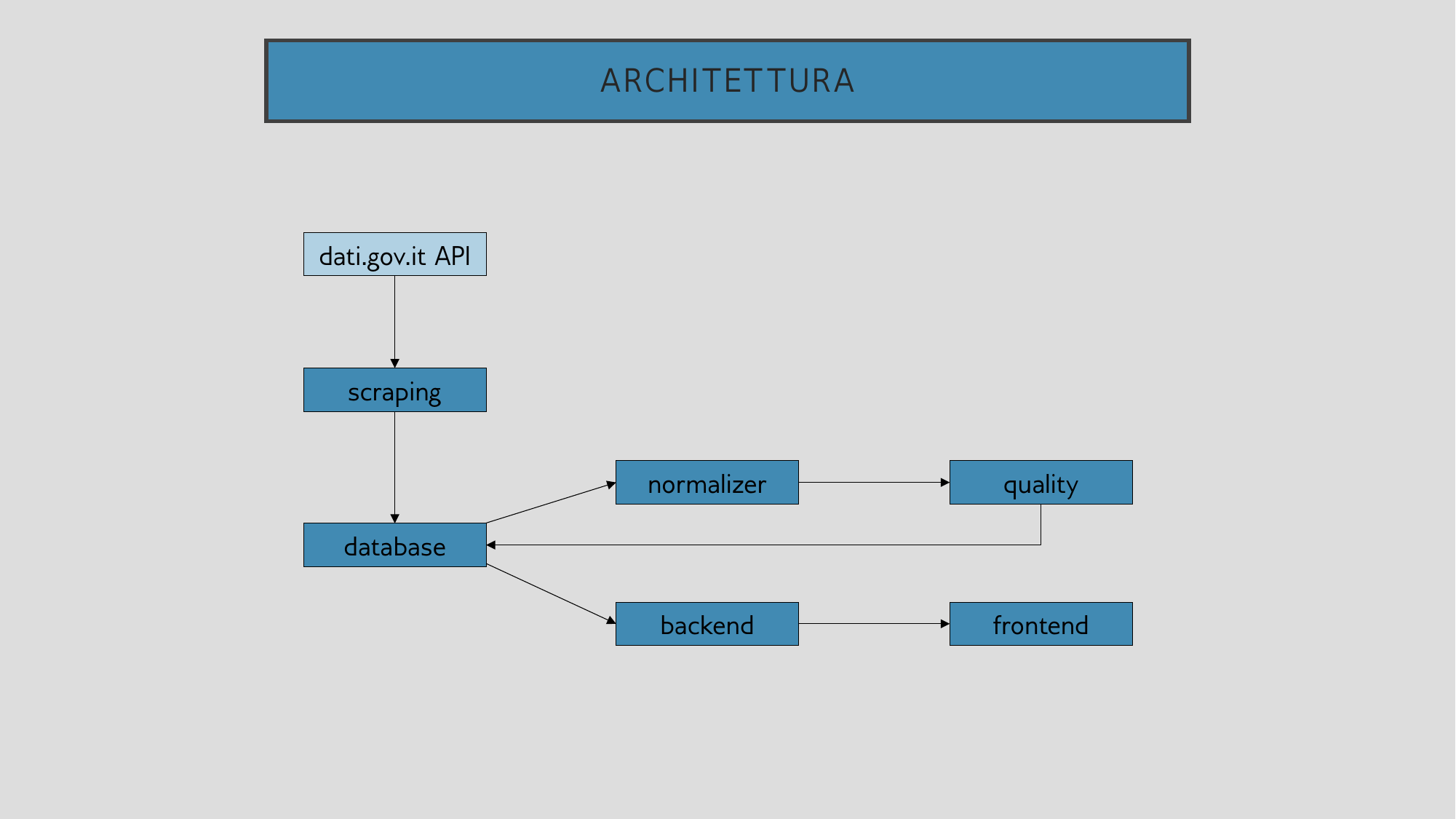

# ARCHITETTURA
dati.gov.it API
scraping
normalizer
quality
database
backend
frontend